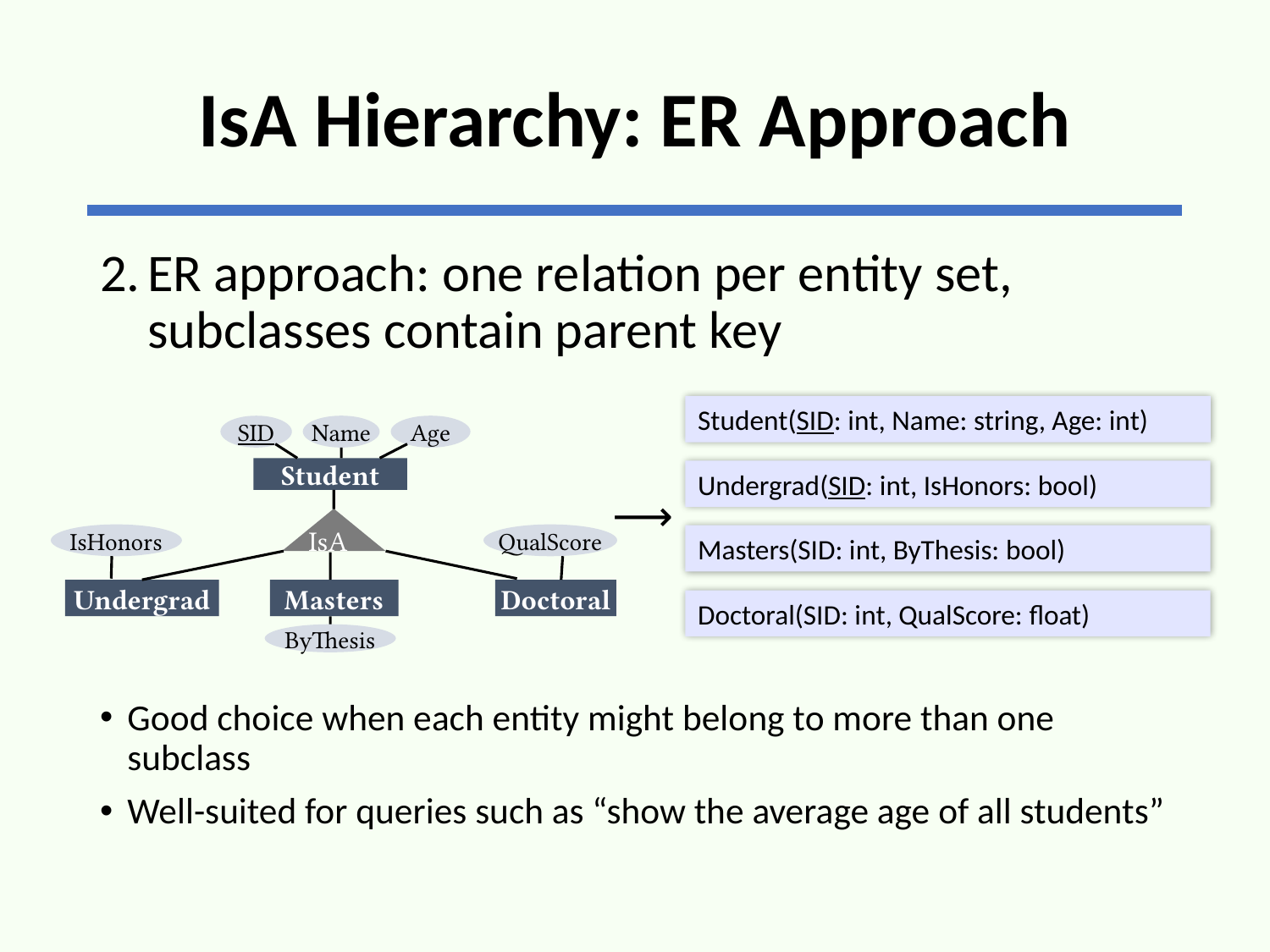

# IsA Hierarchy: ER Approach
ER approach: one relation per entity set, subclasses contain parent key
Student(SID: int, Name: string, Age: int)
SID
Name
Age

Student

IsA
QualScore
IsHonors

Masters
Undergrad
Doctoral

ByThesis
Undergrad(SID: int, IsHonors: bool)
⟶
Masters(SID: int, ByThesis: bool)
Doctoral(SID: int, QualScore: float)
Good choice when each entity might belong to more than one subclass
Well-suited for queries such as “show the average age of all students”